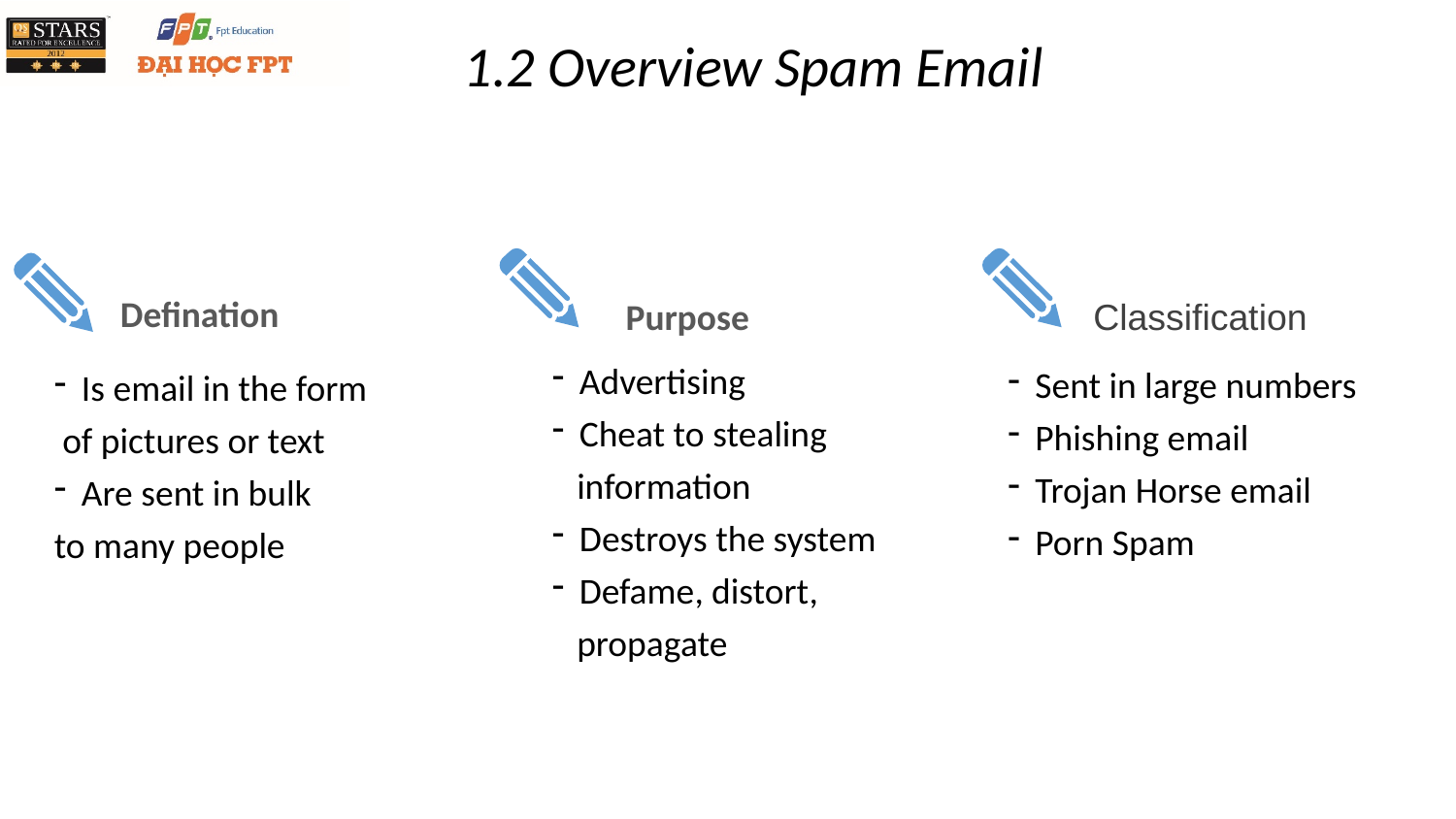

1.2 Overview Spam Email

Defination

Classification
Purpose
Advertising
Cheat to stealing
   information
Destroys the system
Defame, distort,
   propagate

Sent in large numbers
Phishing email
Trojan Horse email
Porn Spam
Is email in the form
 of pictures or text
Are sent in bulk
to many people